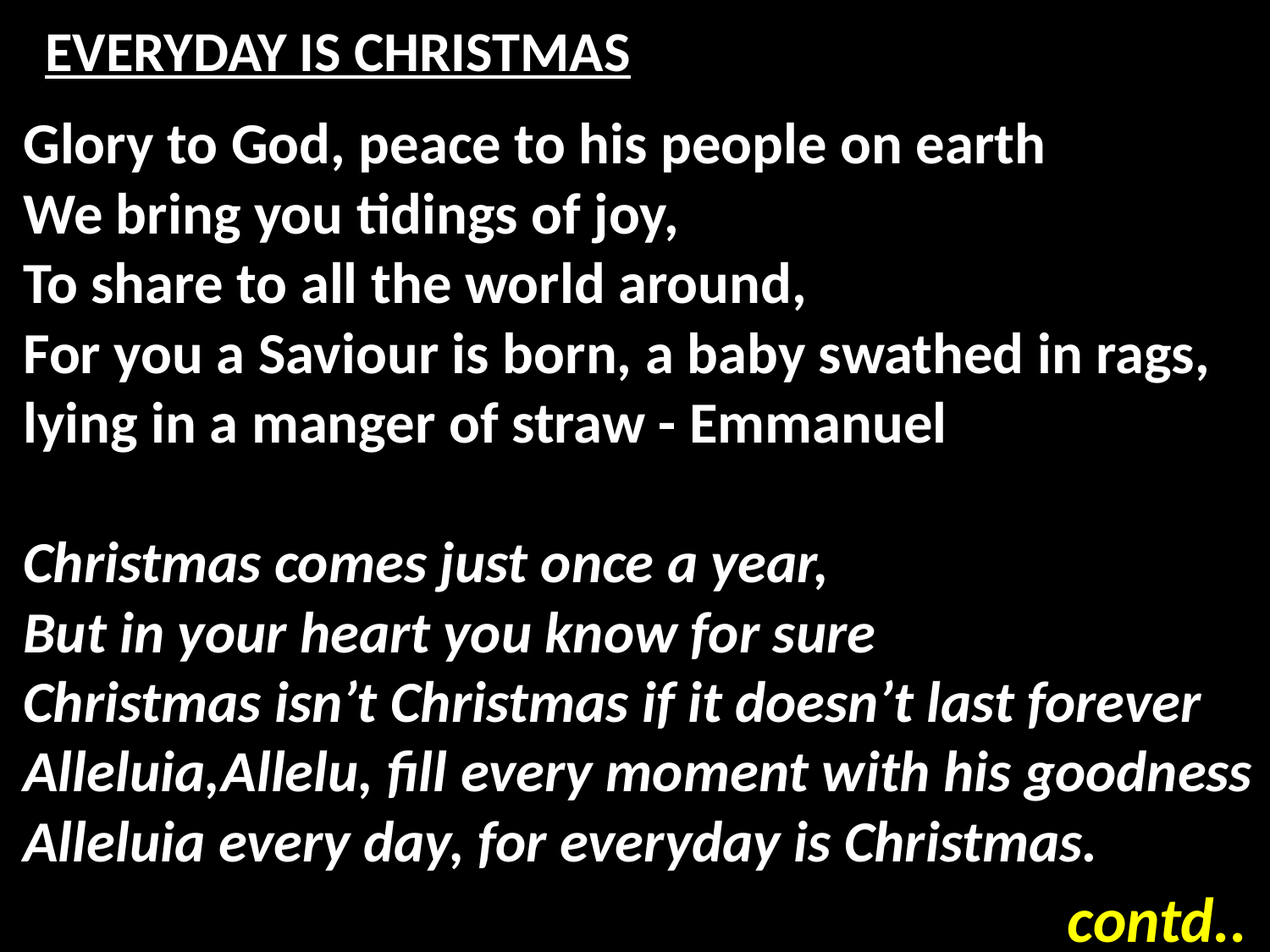

# EVERYDAY IS CHRISTMAS
Glory to God, peace to his people on earth
We bring you tidings of joy,
To share to all the world around,
For you a Saviour is born, a baby swathed in rags,
lying in a manger of straw - Emmanuel

Christmas comes just once a year,
But in your heart you know for sure
Christmas isn’t Christmas if it doesn’t last forever
Alleluia,Allelu, fill every moment with his goodness
Alleluia every day, for everyday is Christmas.

contd..